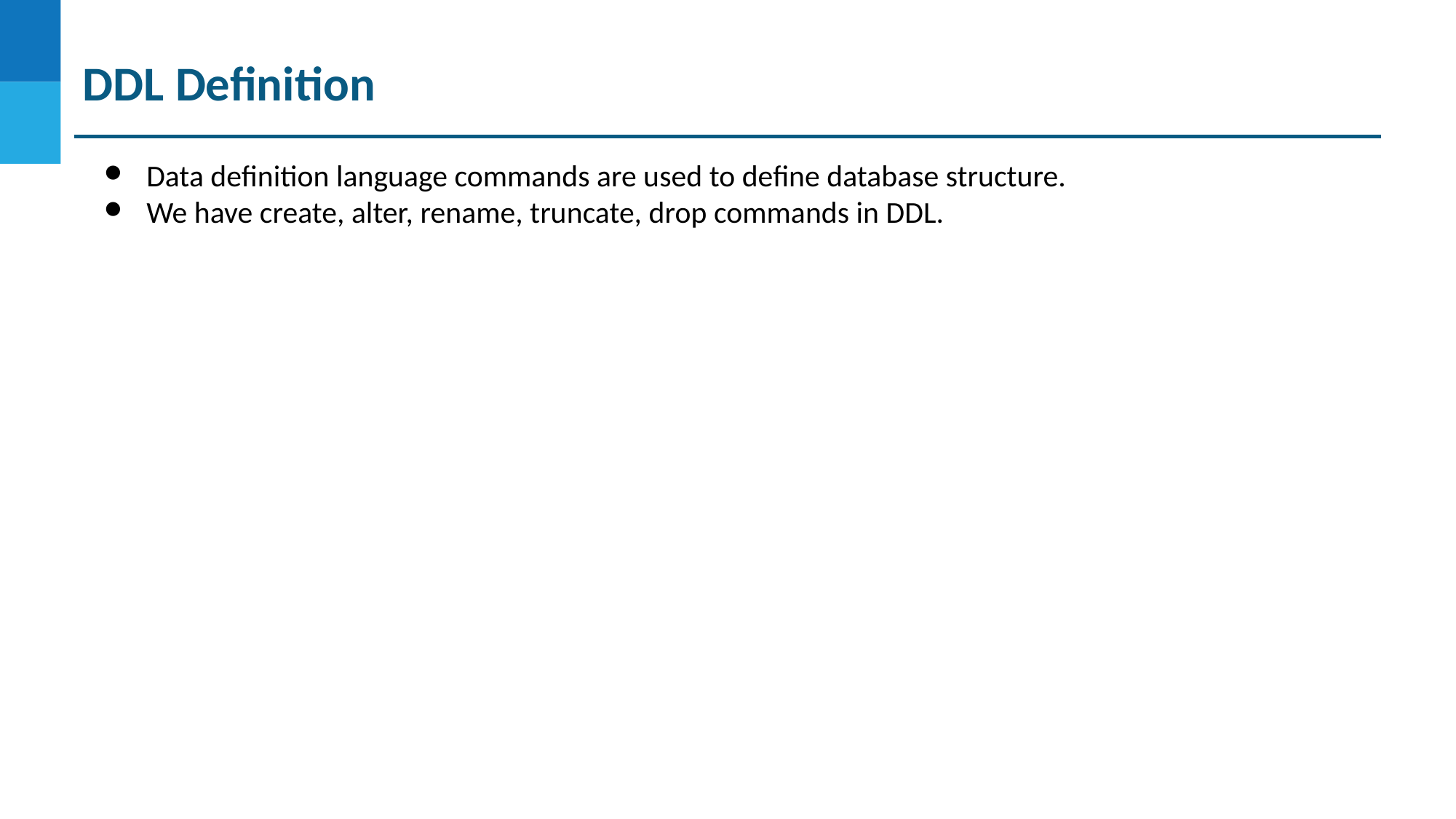

DDL Definition
Data definition language commands are used to define database structure.
We have create, alter, rename, truncate, drop commands in DDL.